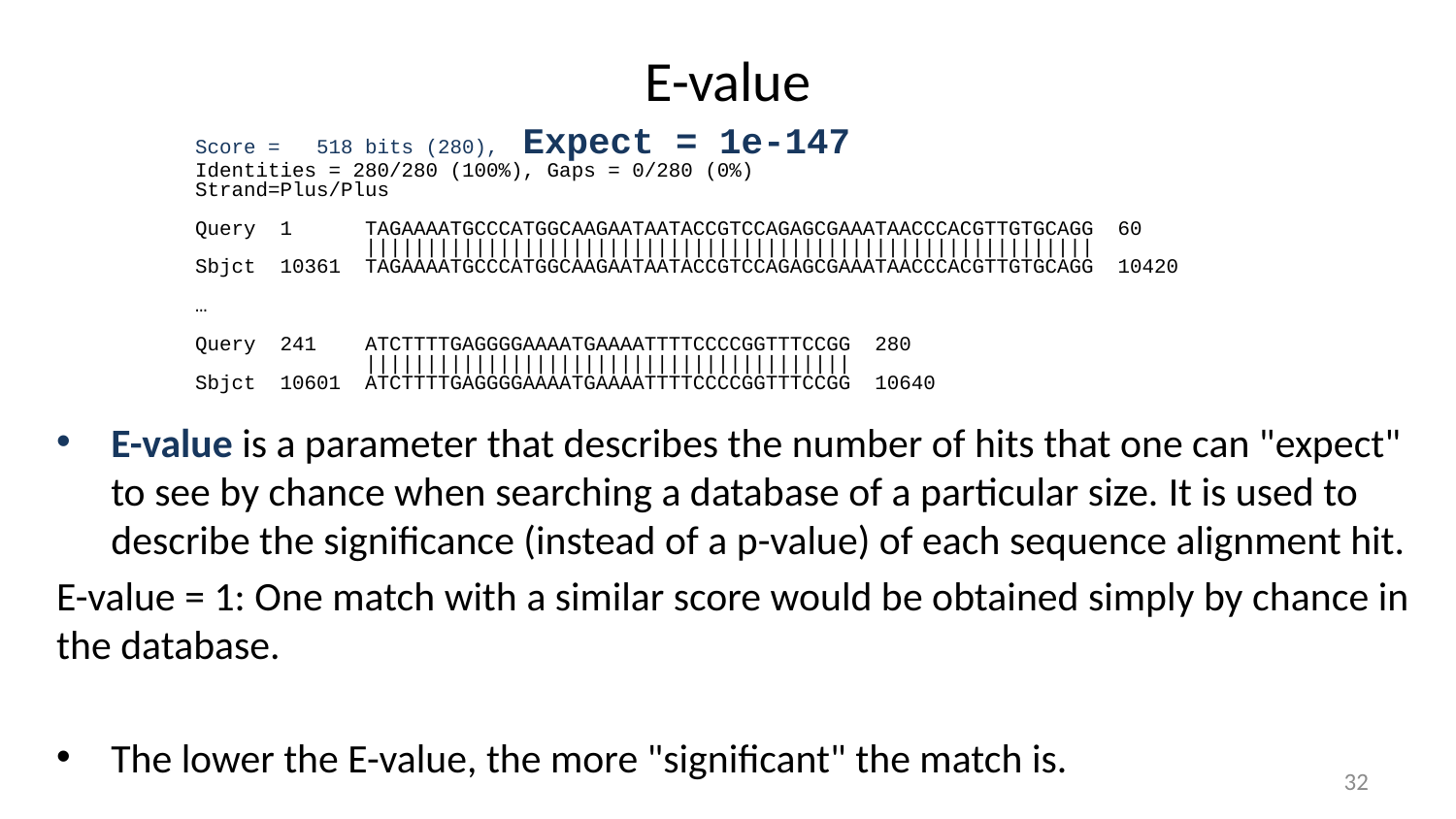

# E-value
Score =   518 bits (280),  Expect = 1e-147
Identities = 280/280 (100%), Gaps = 0/280 (0%)
Strand=Plus/Plus

Query  1      TAGAAAATGCCCATGGCAAGAATAATACCGTCCAGAGCGAAATAACCCACGTTGTGCAGG  60
              ||||||||||||||||||||||||||||||||||||||||||||||||||||||||||||
Sbjct  10361  TAGAAAATGCCCATGGCAAGAATAATACCGTCCAGAGCGAAATAACCCACGTTGTGCAGG  10420

…

Query  241    ATCTTTTGAGGGGAAAATGAAAATTTTCCCCGGTTTCCGG  280
              ||||||||||||||||||||||||||||||||||||||||
Sbjct  10601  ATCTTTTGAGGGGAAAATGAAAATTTTCCCCGGTTTCCGG  10640
E-value is a parameter that describes the number of hits that one can "expect" to see by chance when searching a database of a particular size. It is used to describe the significance (instead of a p-value) of each sequence alignment hit.
E-value = 1: One match with a similar score would be obtained simply by chance in the database.

The lower the E-value, the more "significant" the match is.

32